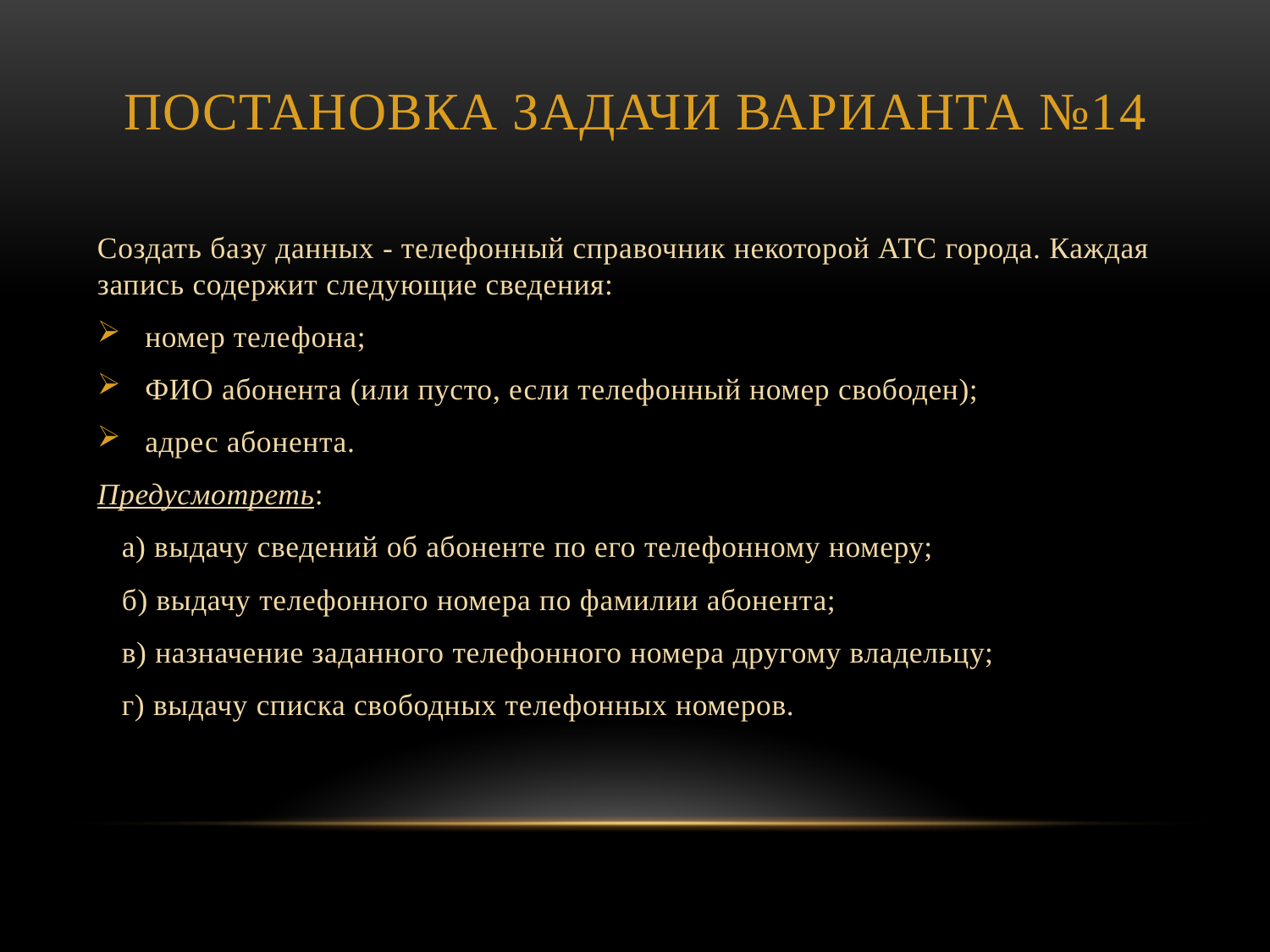

# Постановка задачи варианта №14
Создать базу данных - телефонный справочник некоторой АТС города. Каждая запись содержит следующие сведения:
номер телефона;
ФИО абонента (или пусто, если телефонный номер свободен);
адрес абонента.
Предусмотреть:
   а) выдачу сведений об абоненте по его телефонному номеру;
   б) выдачу телефонного номера по фамилии абонента;
   в) назначение заданного телефонного номера другому владельцу;
   г) выдачу списка свободных телефонных номеров.